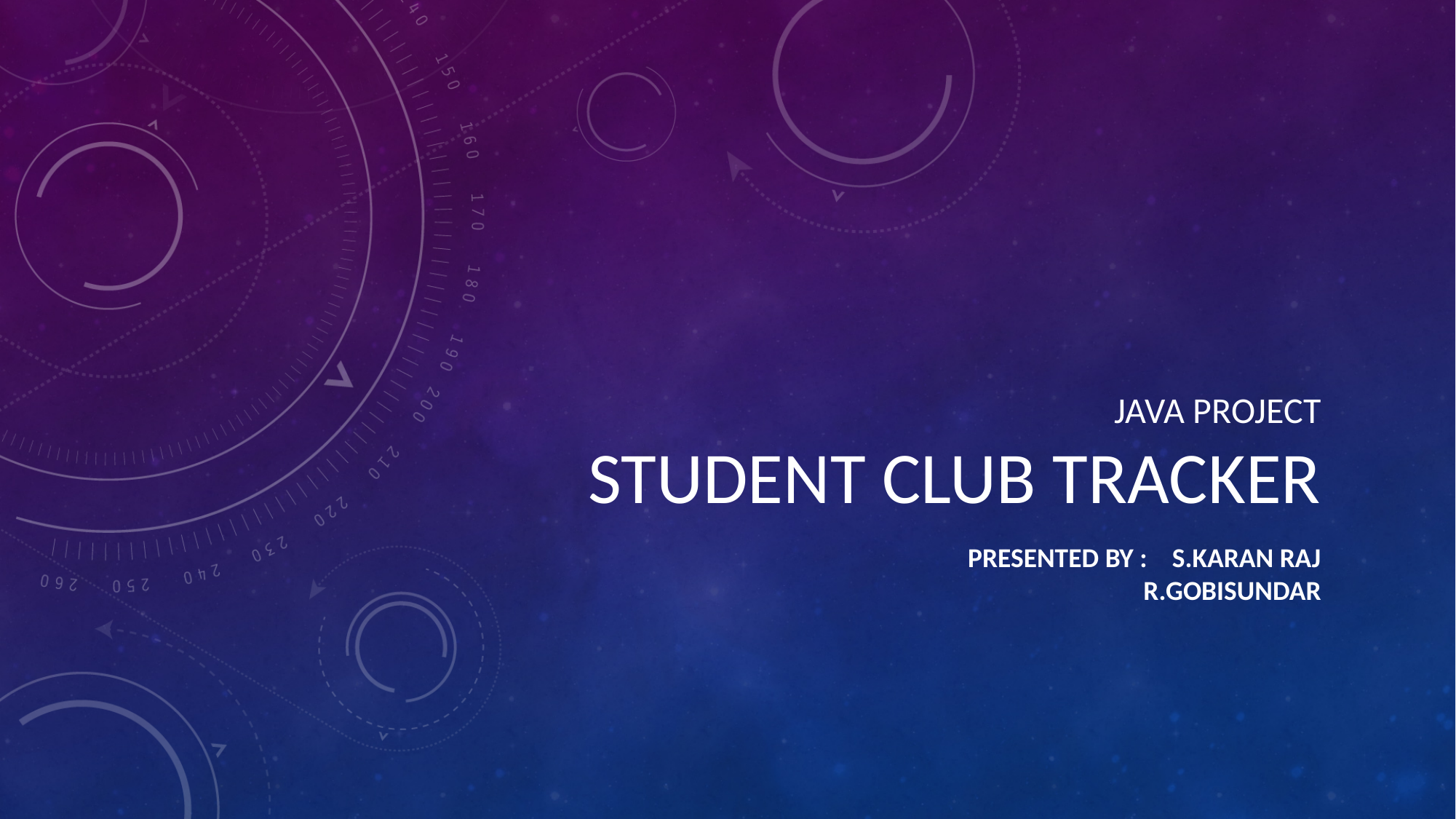

# Java project Student Club Tracker​
Presented by :    S.Karan Raj​
R.GobiSundar​